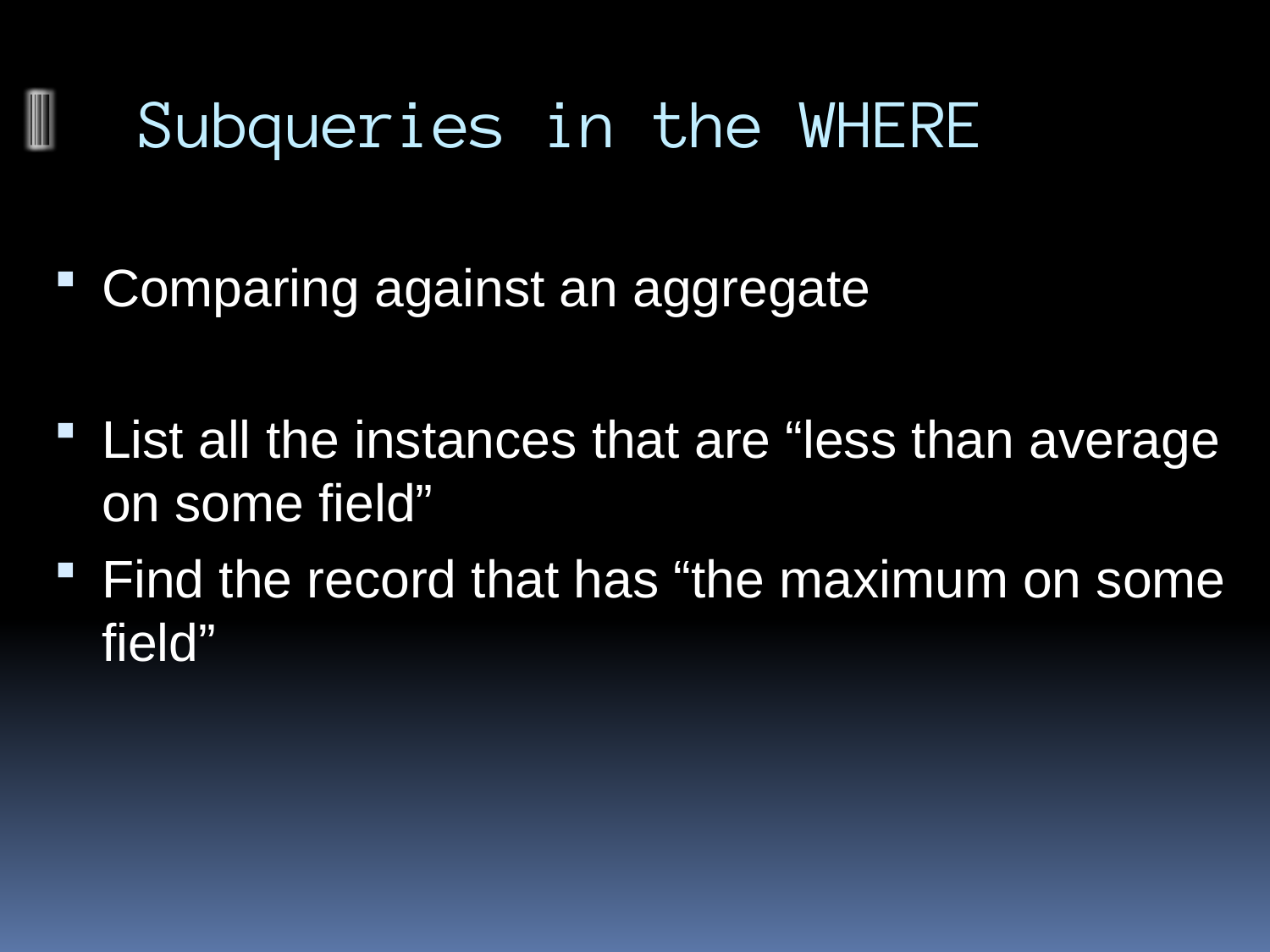

# Subqueries in the WHERE
Comparing against an aggregate

List all the instances that are “less than average on some field”
Find the record that has “the maximum on some field”